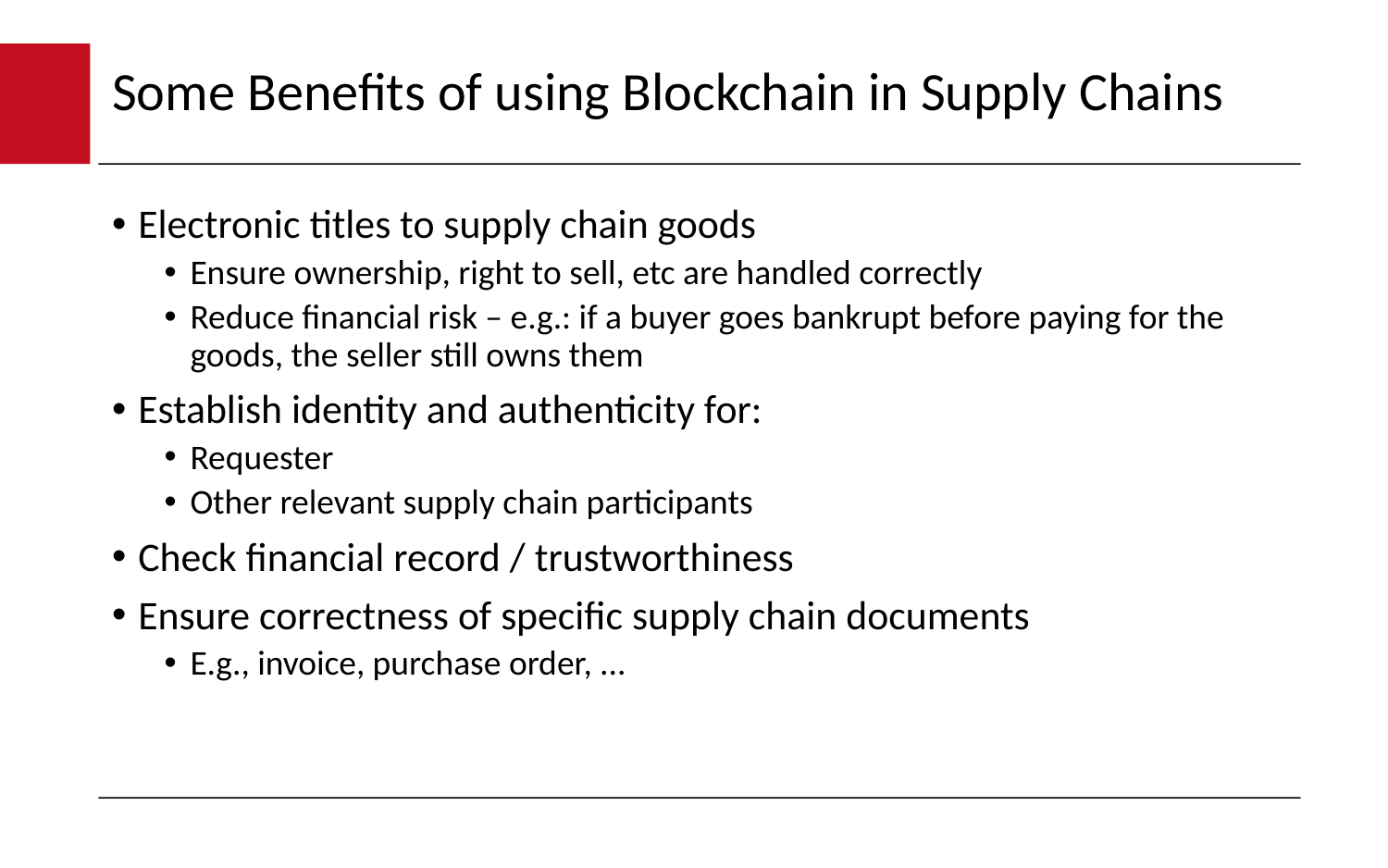

# Some Benefits of using Blockchain in Supply Chains
Electronic titles to supply chain goods
Ensure ownership, right to sell, etc are handled correctly
Reduce financial risk – e.g.: if a buyer goes bankrupt before paying for the goods, the seller still owns them
Establish identity and authenticity for:
Requester
Other relevant supply chain participants
Check financial record / trustworthiness
Ensure correctness of specific supply chain documents
E.g., invoice, purchase order, ...